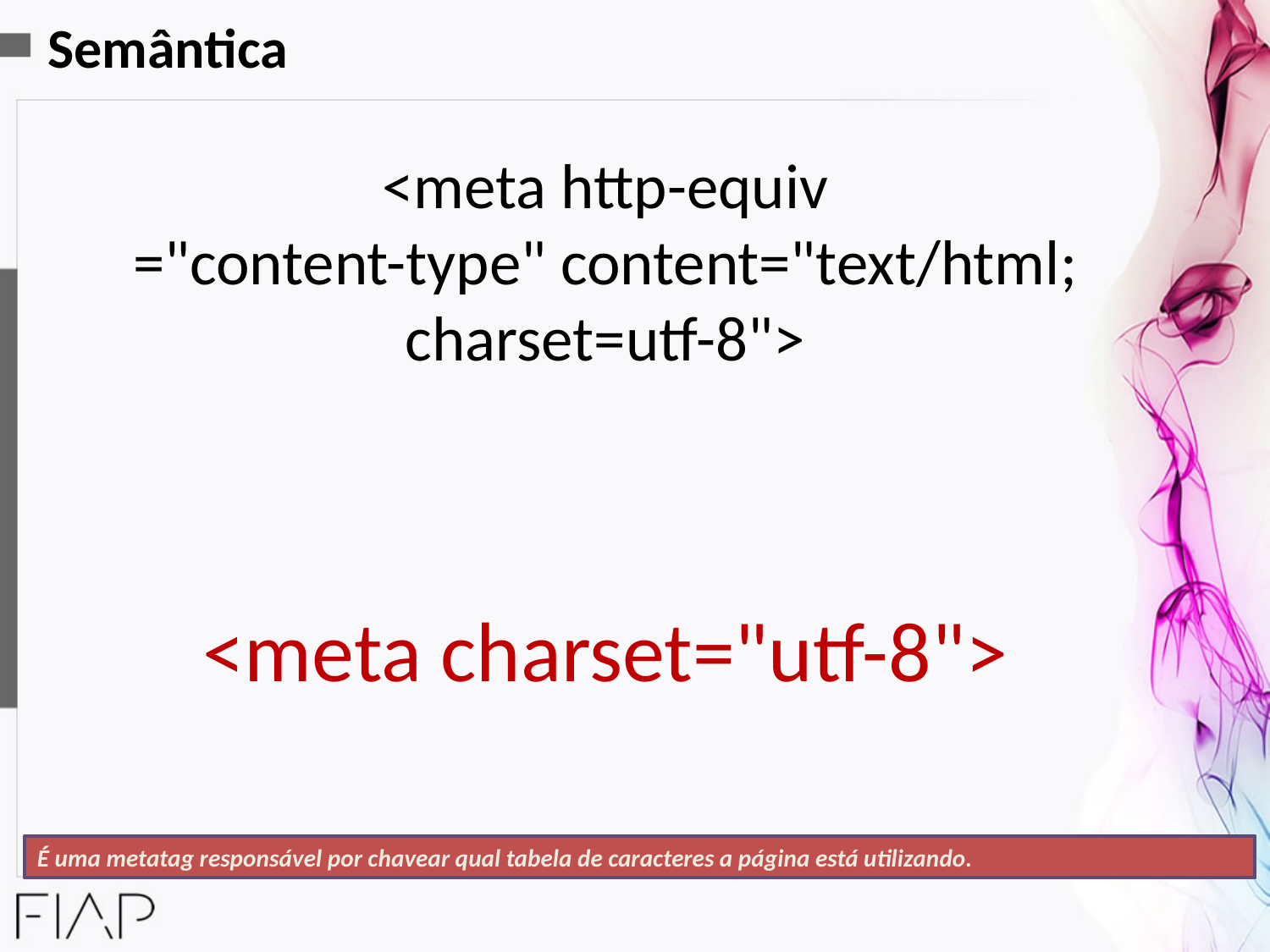

Semântica
<meta http-equiv
="content-type" content="text/html; charset=utf-8">
<meta charset="utf-8">
É uma metatag responsável por chavear qual tabela de caracteres a página está utilizando.